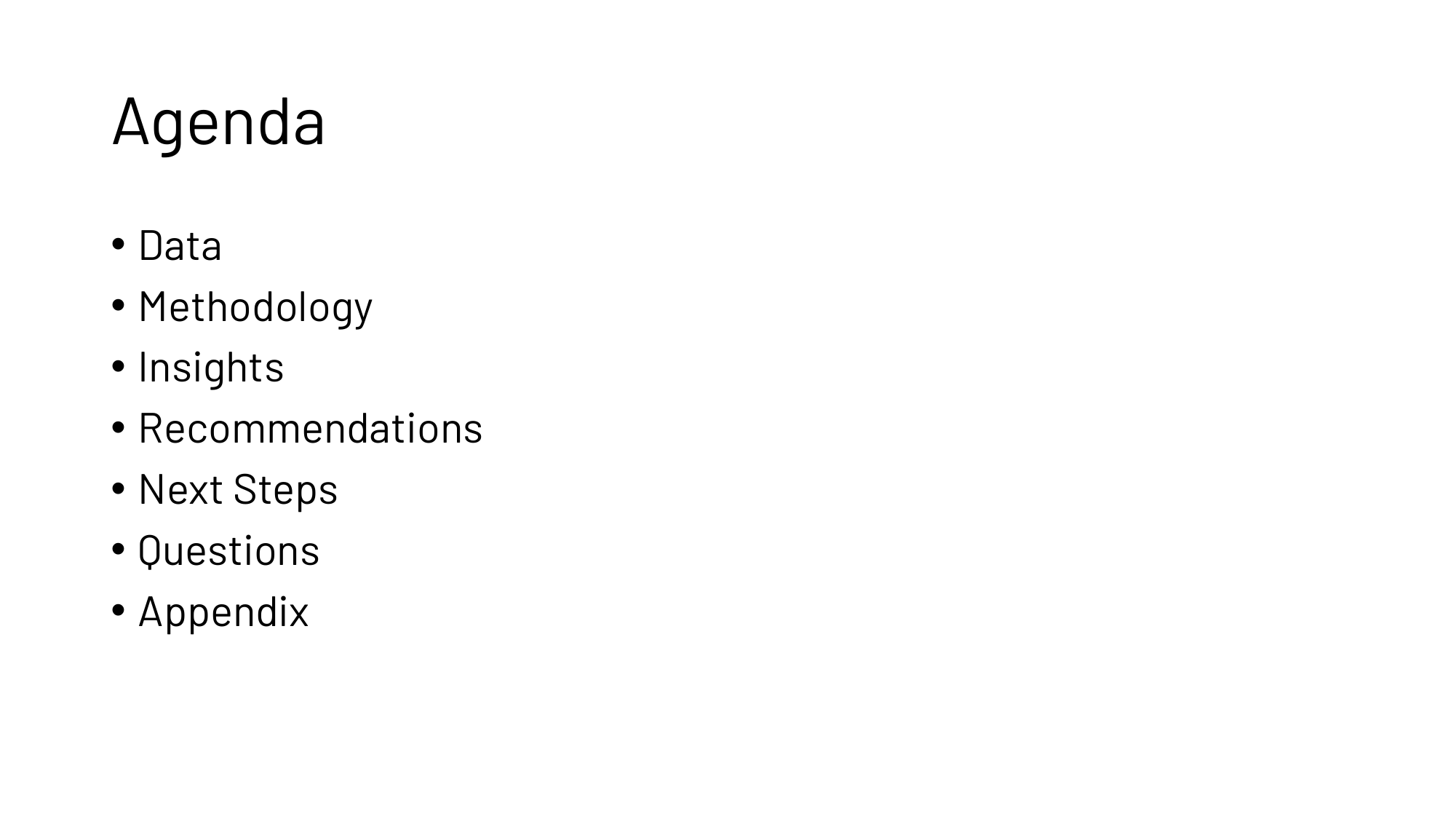

# Agenda
Data
Methodology
Insights
Recommendations
Next Steps
Questions
Appendix